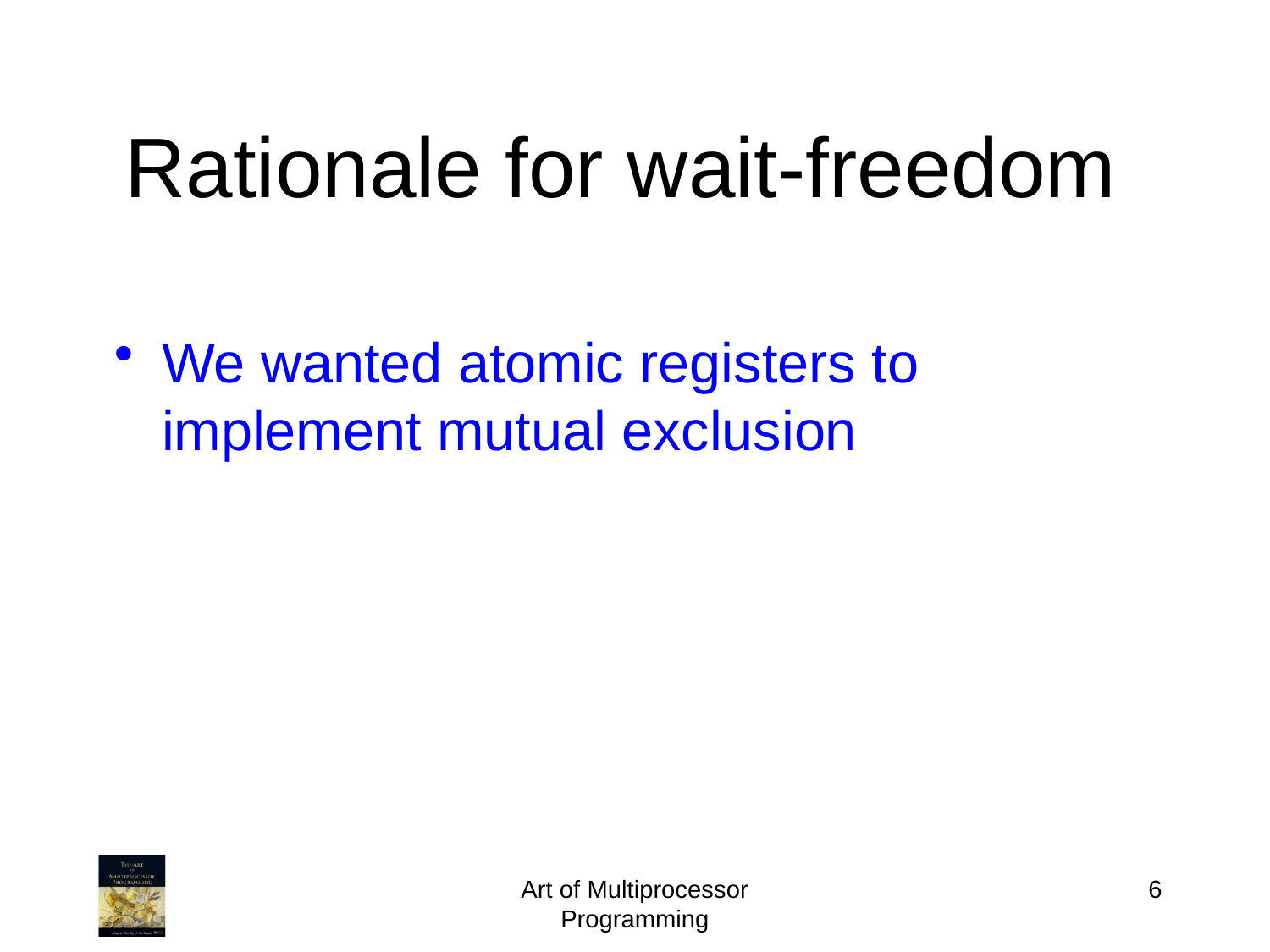

# Rationale for wait-freedom
We wanted atomic registers to implement mutual exclusion
Art of Multiprocessor Programming
6